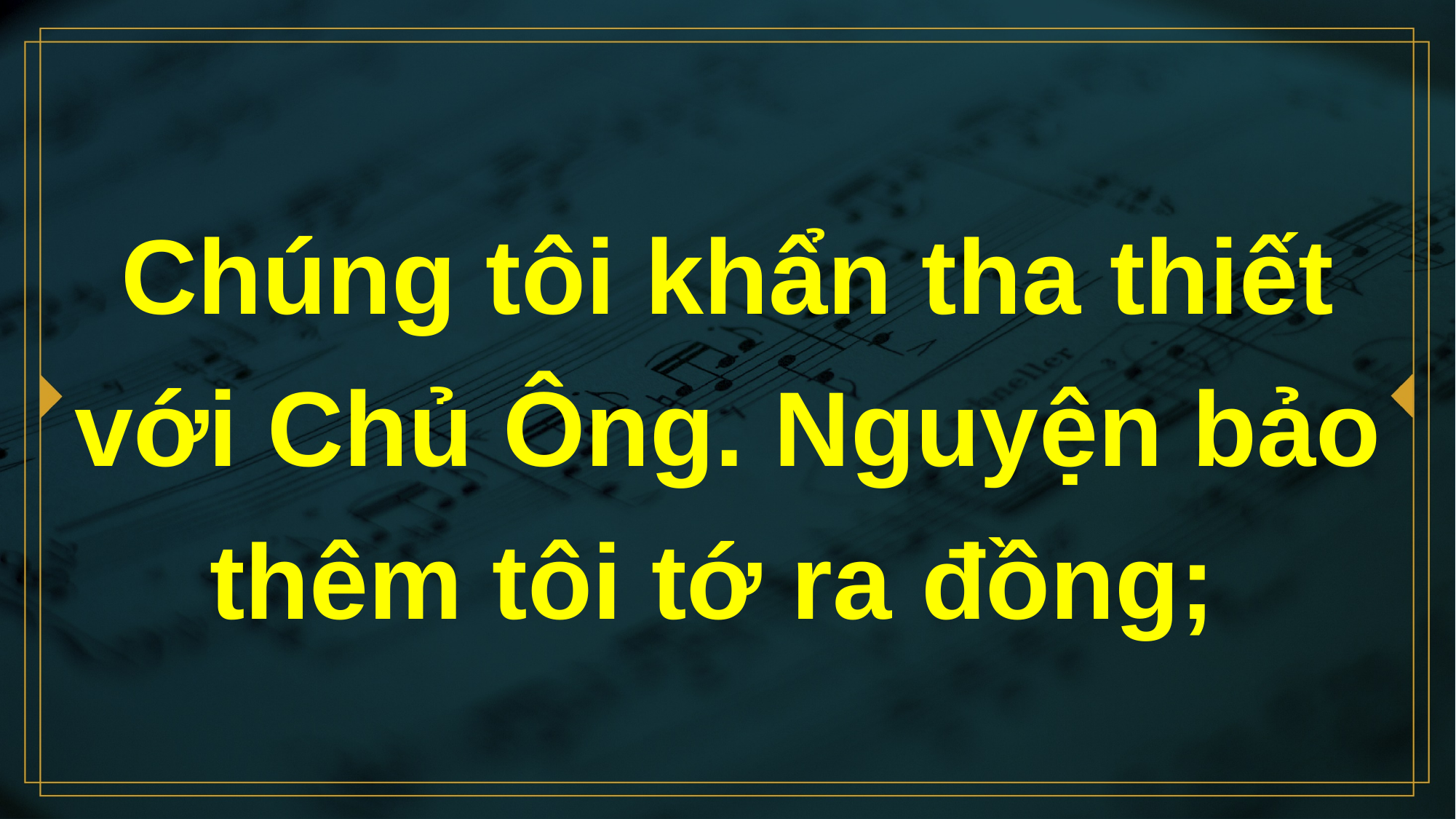

# Chúng tôi khẩn tha thiết với Chủ Ông. Nguyện bảo thêm tôi tớ ra đồng;